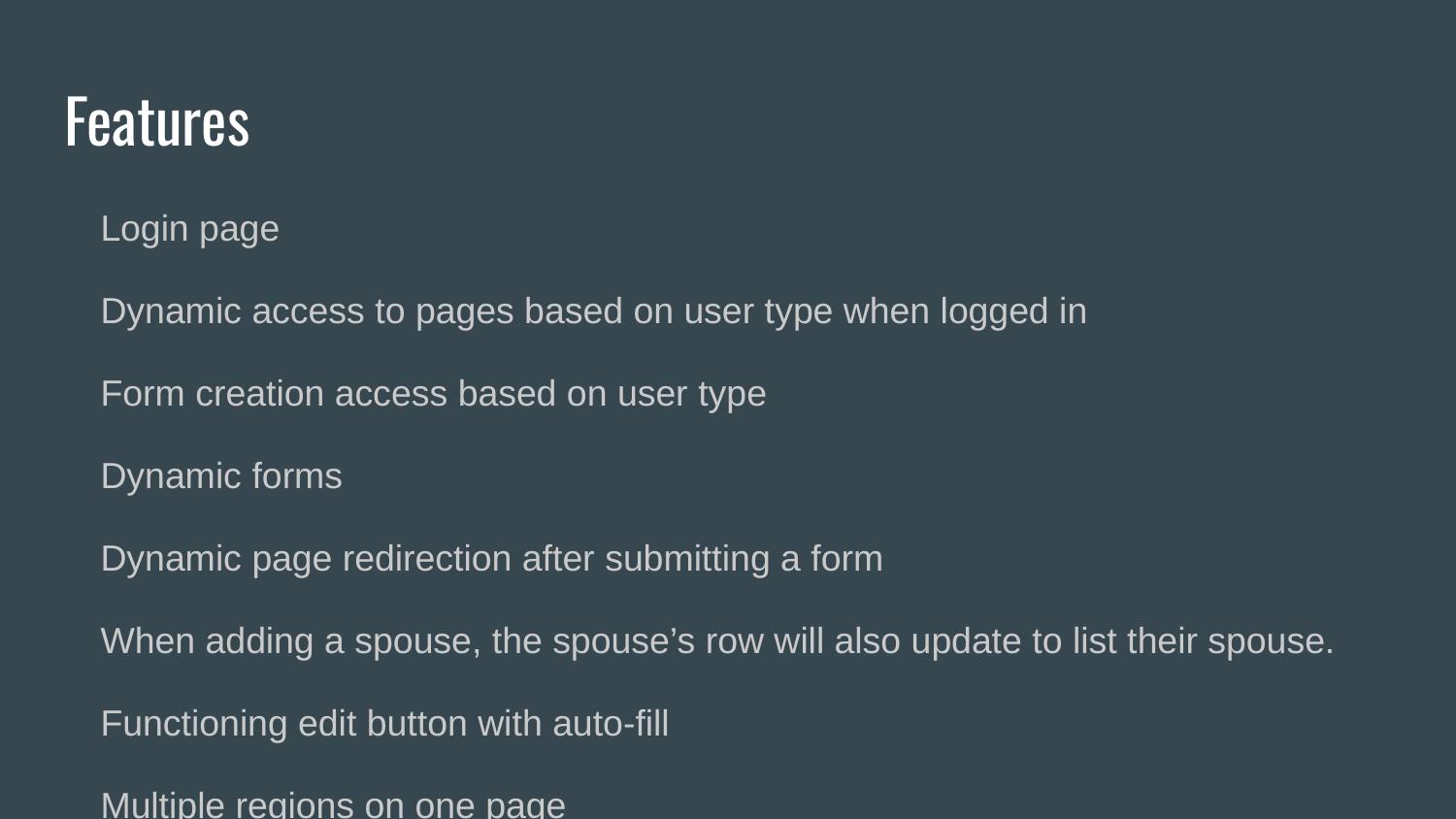

# Features
Login page
Dynamic access to pages based on user type when logged in
Form creation access based on user type
Dynamic forms
Dynamic page redirection after submitting a form
When adding a spouse, the spouse’s row will also update to list their spouse.
Functioning edit button with auto-fill
Multiple regions on one page